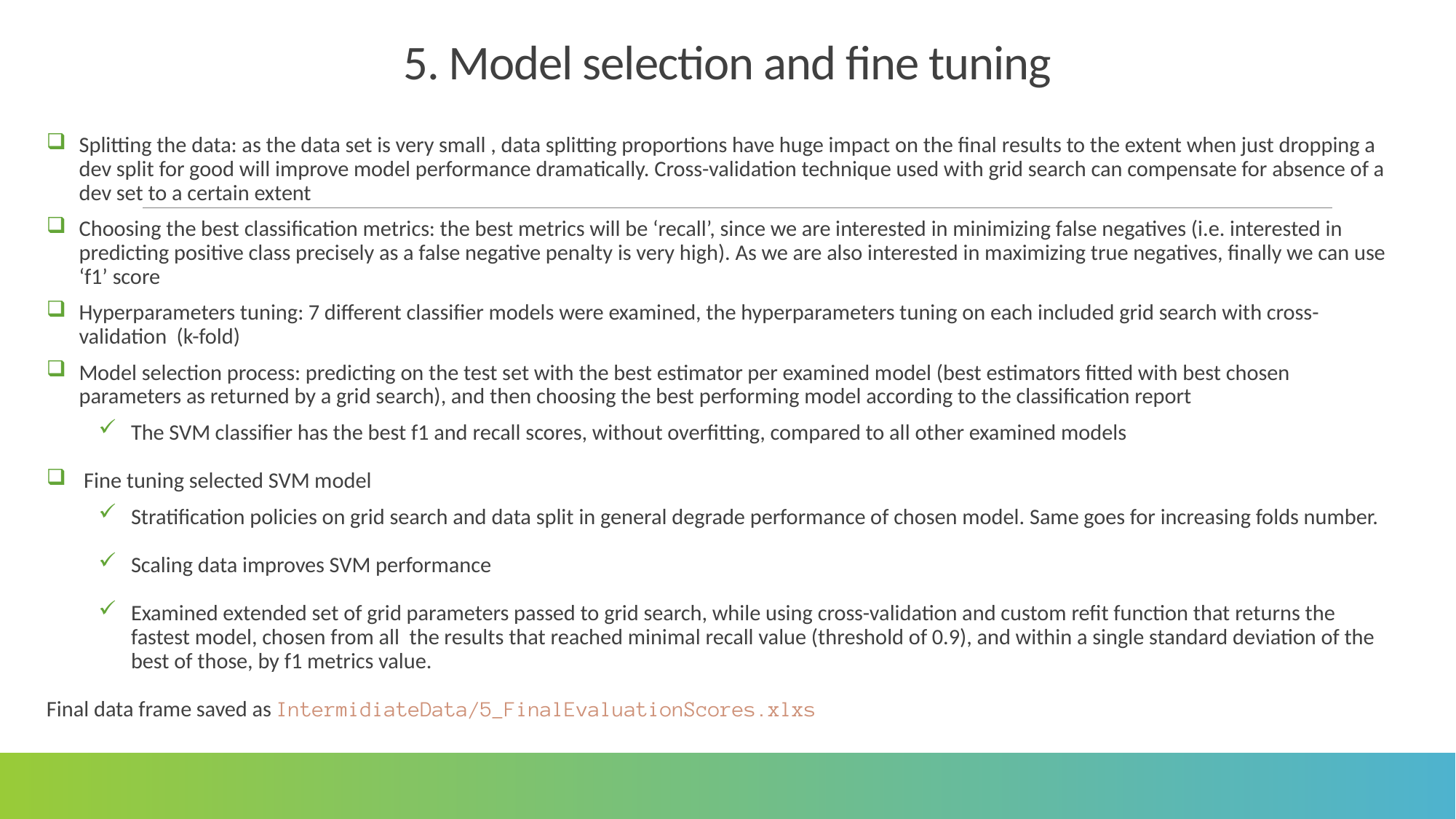

# 5. Model selection and fine tuning
Splitting the data: as the data set is very small , data splitting proportions have huge impact on the final results to the extent when just dropping a dev split for good will improve model performance dramatically. Cross-validation technique used with grid search can compensate for absence of a dev set to a certain extent
Choosing the best classification metrics: the best metrics will be ‘recall’, since we are interested in minimizing false negatives (i.e. interested in predicting positive class precisely as a false negative penalty is very high). As we are also interested in maximizing true negatives, finally we can use ‘f1’ score
Hyperparameters tuning: 7 different classifier models were examined, the hyperparameters tuning on each included grid search with cross-validation  (k-fold)
Model selection process: predicting on the test set with the best estimator per examined model (best estimators fitted with best chosen parameters as returned by a grid search), and then choosing the best performing model according to the classification report
The SVM classifier has the best f1 and recall scores, without overfitting, compared to all other examined models
 Fine tuning selected SVM model
Stratification policies on grid search and data split in general degrade performance of chosen model. Same goes for increasing folds number.
Scaling data improves SVM performance
Examined extended set of grid parameters passed to grid search, while using cross-validation and custom refit function that returns the fastest model, chosen from all  the results that reached minimal recall value (threshold of 0.9), and within a single standard deviation of the best of those, by f1 metrics value.
Final data frame saved as IntermidiateData/5_FinalEvaluationScores.xlxs